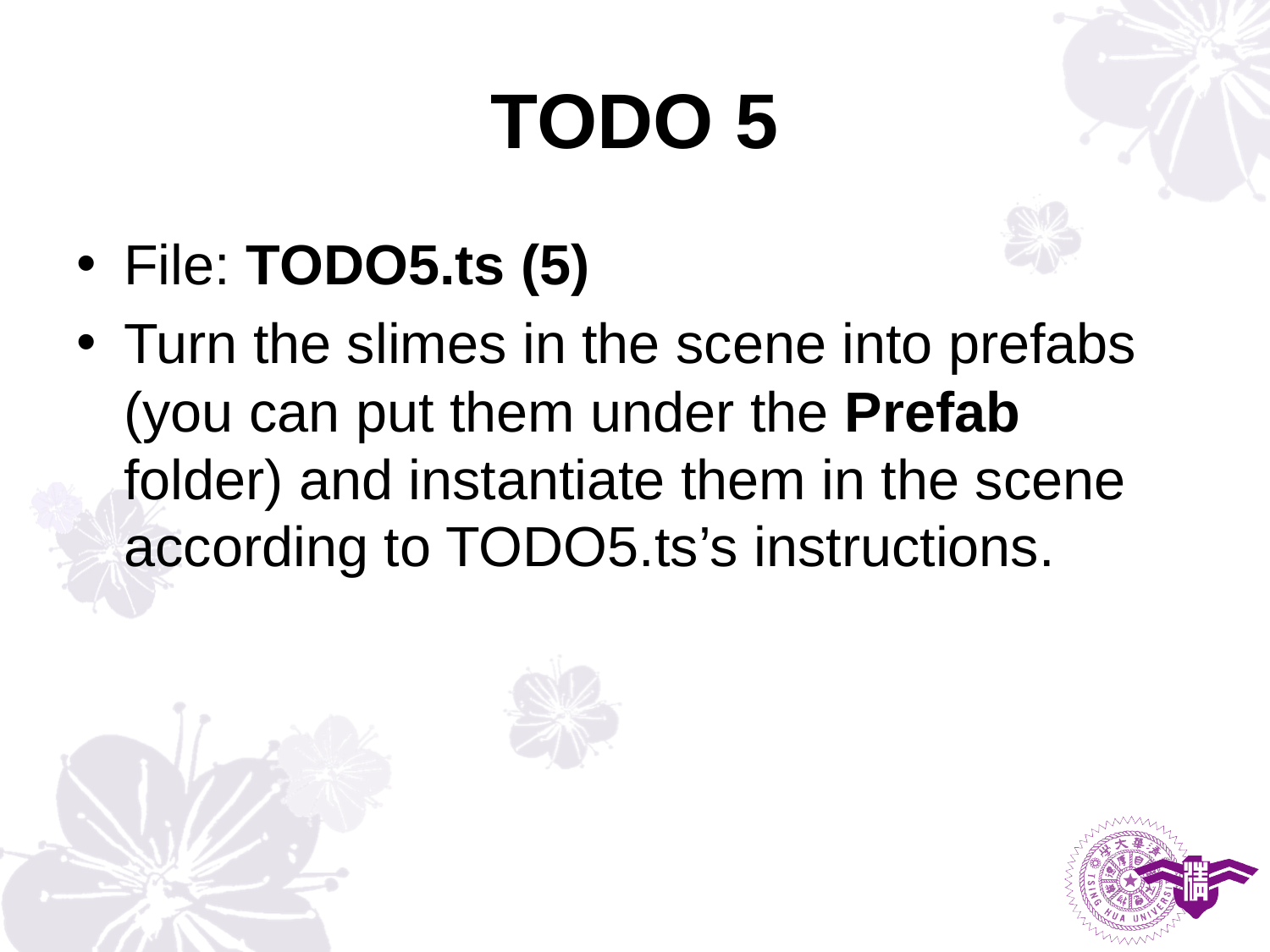

# TODO 5
File: TODO5.ts (5)
Turn the slimes in the scene into prefabs (you can put them under the Prefab folder) and instantiate them in the scene according to TODO5.ts’s instructions.